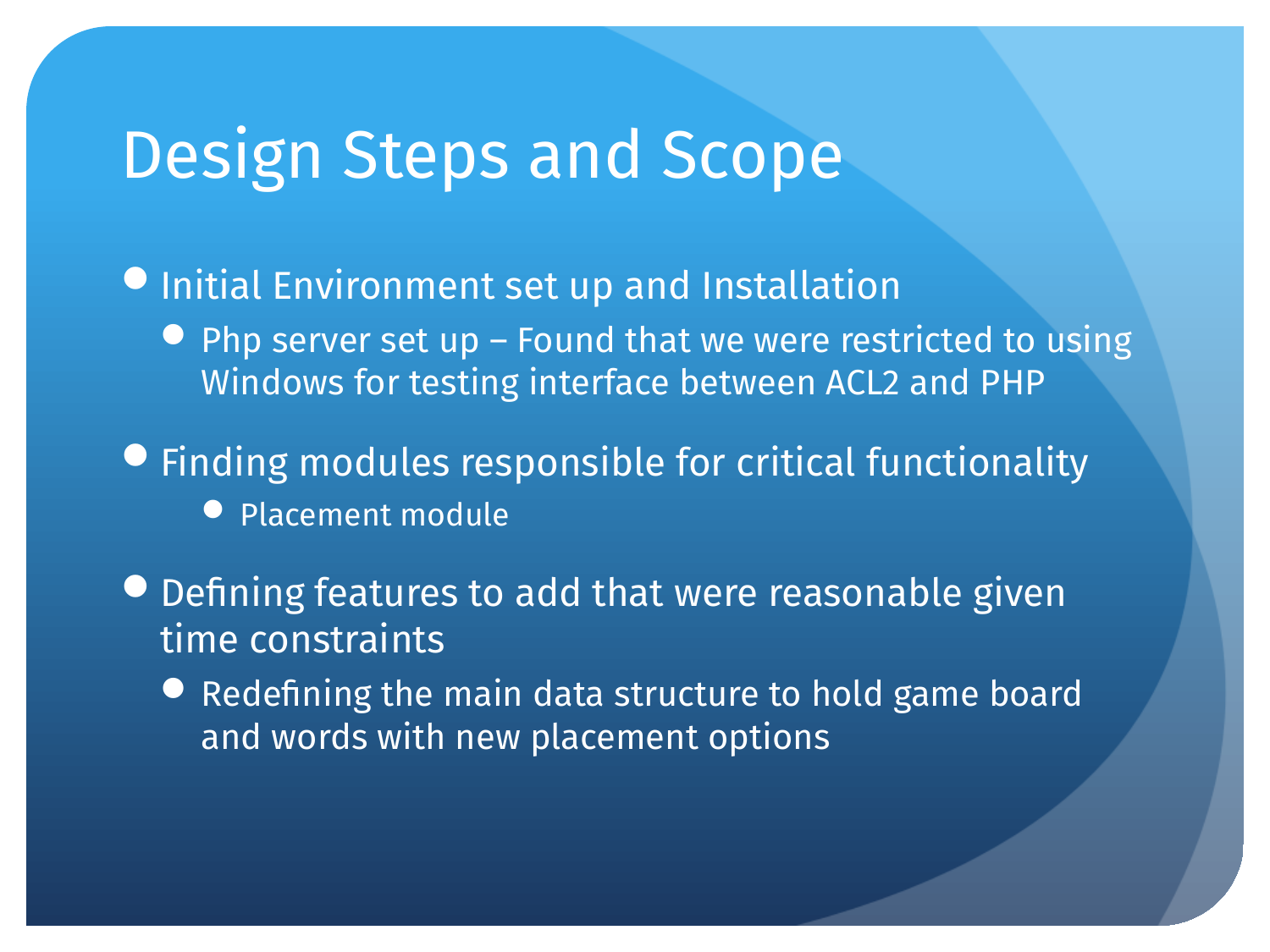

# Design Steps and Scope
Initial Environment set up and Installation
Php server set up – Found that we were restricted to using Windows for testing interface between ACL2 and PHP
Finding modules responsible for critical functionality
Placement module
Defining features to add that were reasonable given time constraints
Redefining the main data structure to hold game board and words with new placement options